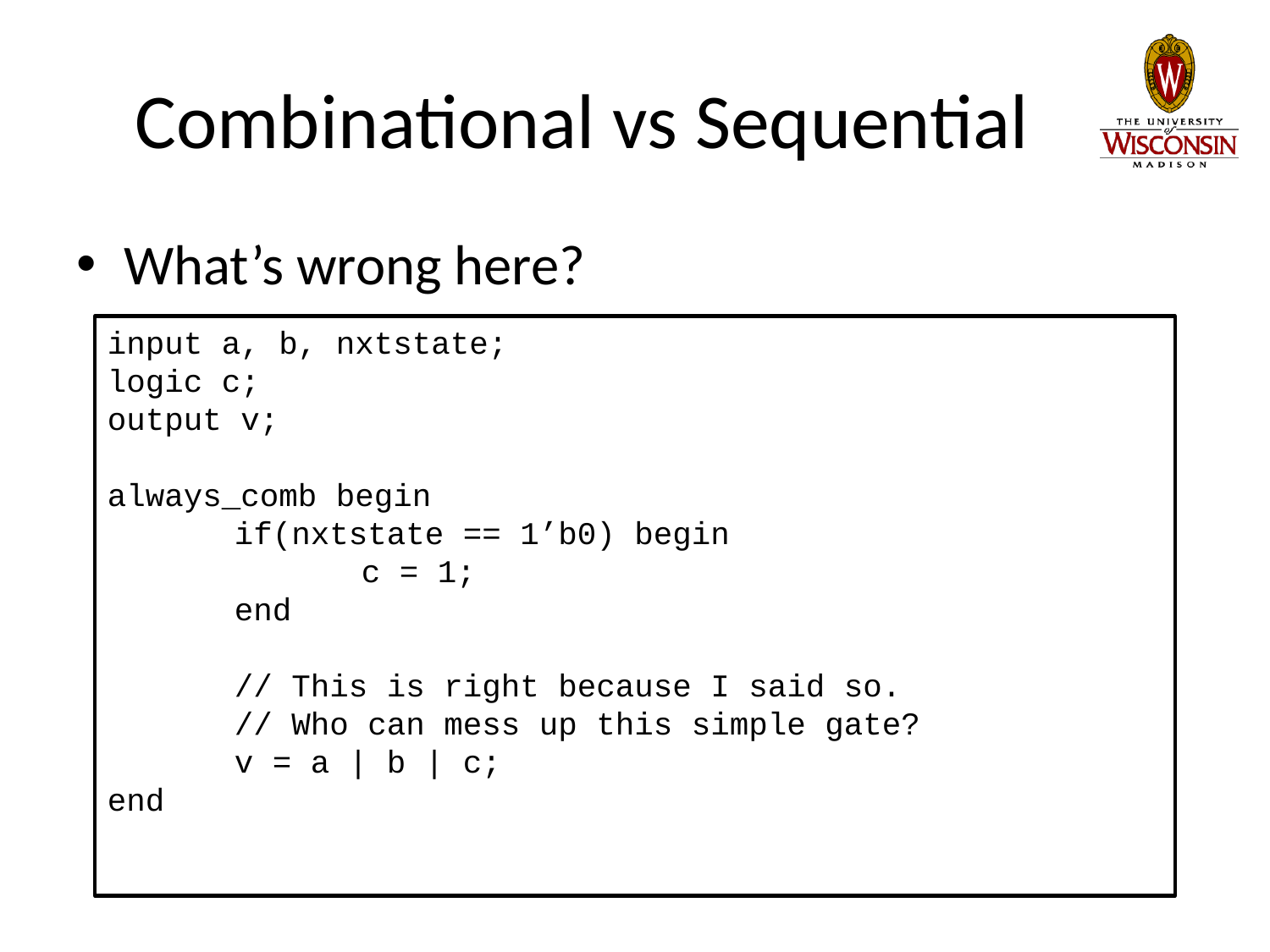

# Combinational vs Sequential
What’s wrong here?
input a, b, nxtstate;
logic c;
output v;

always_comb begin
	if(nxtstate == 1’b0) begin
		c = 1;
	end

	// This is right because I said so.
	// Who can mess up this simple gate?
	v = a | b | c;
end